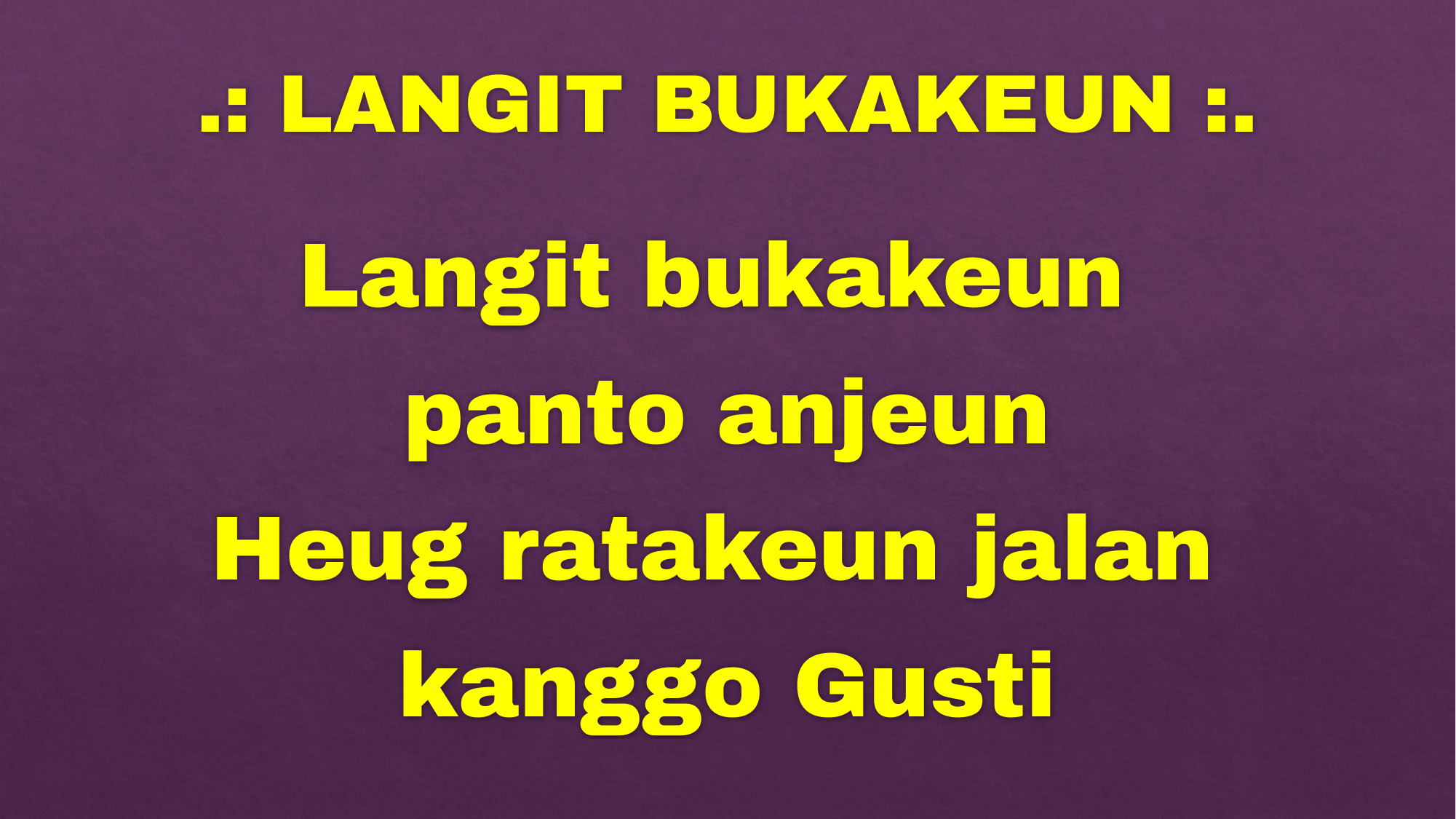

# .: LANGIT BUKAKEUN :.
Langit bukakeun
panto anjeun
Heug ratakeun jalan
kanggo Gusti